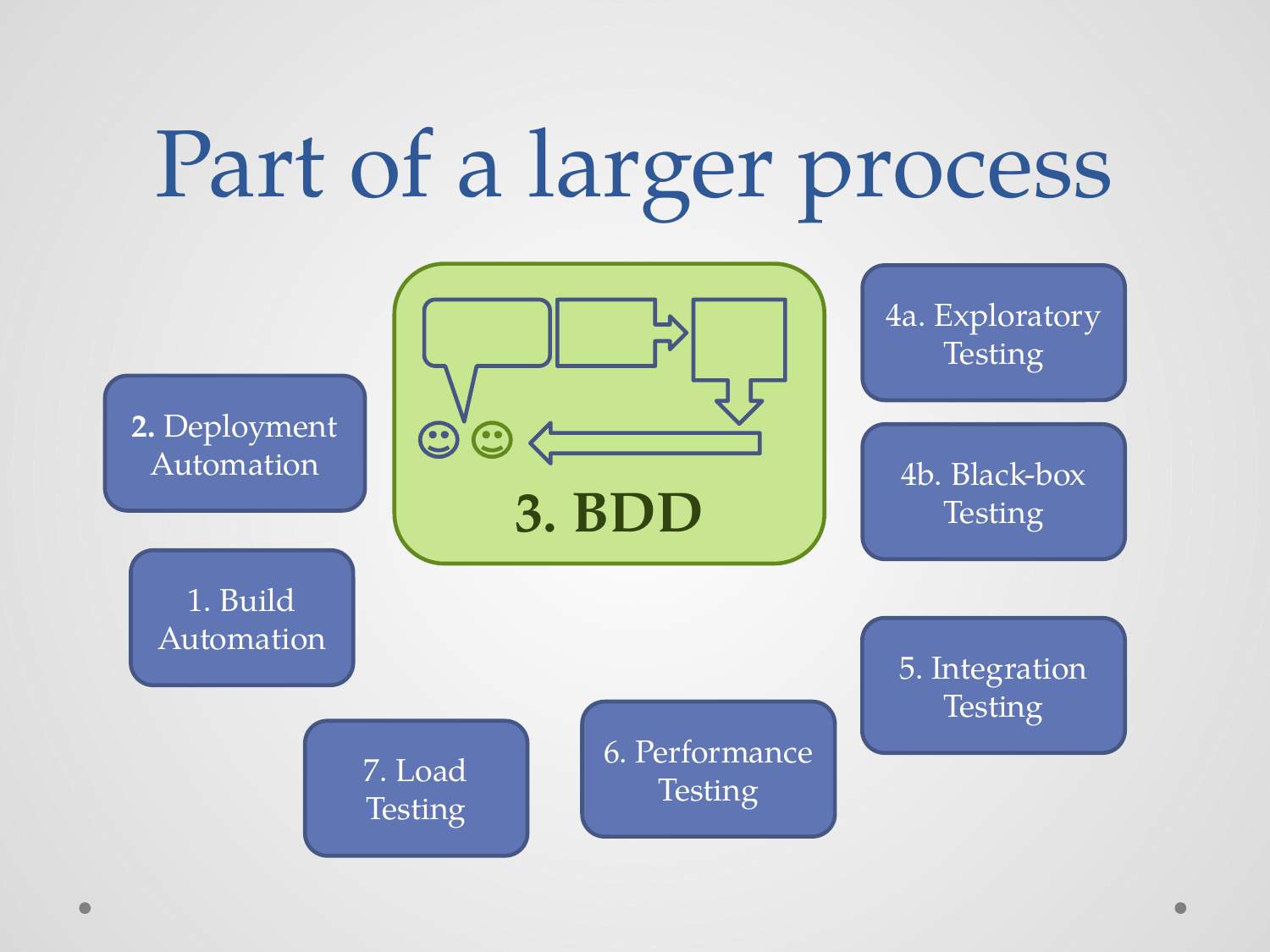

# Part of a larger process
3. BDD

4a. Exploratory
Testing
2. Deployment
Automation
4b. Black-box
Testing
1. Build
Automation
5. Integration
Testing
6. Performance
Testing
7. Load
Testing